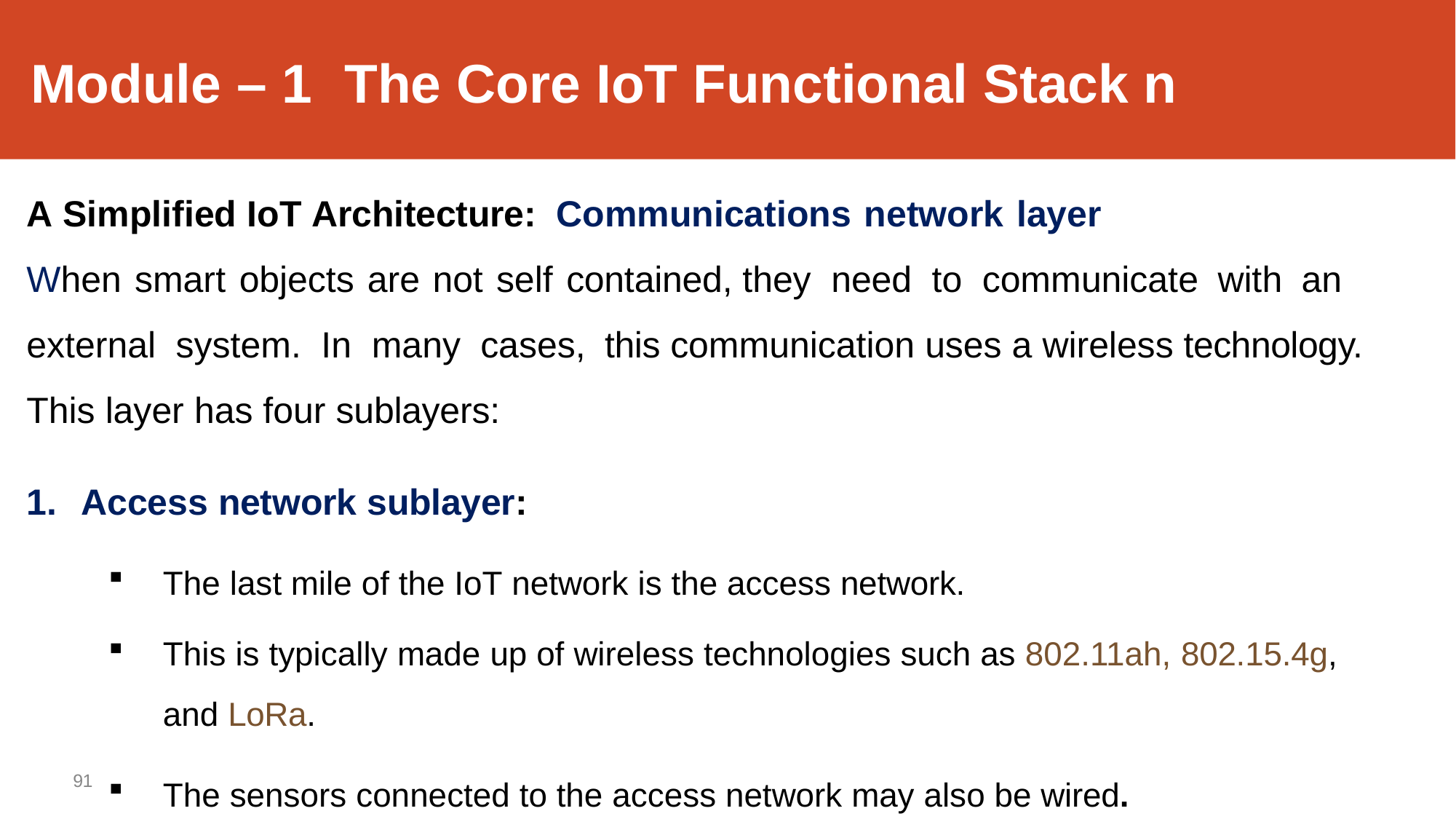

# Module – 1	The Core IoT Functional Stack n
A Simplified IoT Architecture:  Communications network layer
When smart objects are not self contained, they  need  to  communicate with an  external  system.  In  many  cases, this communication uses a wireless technology. This layer has four sublayers:
Access network sublayer:
The last mile of the IoT network is the access network.
This is typically made up of wireless technologies such as 802.11ah, 802.15.4g,
and LoRa.

The sensors connected to the access network may also be wired.
91